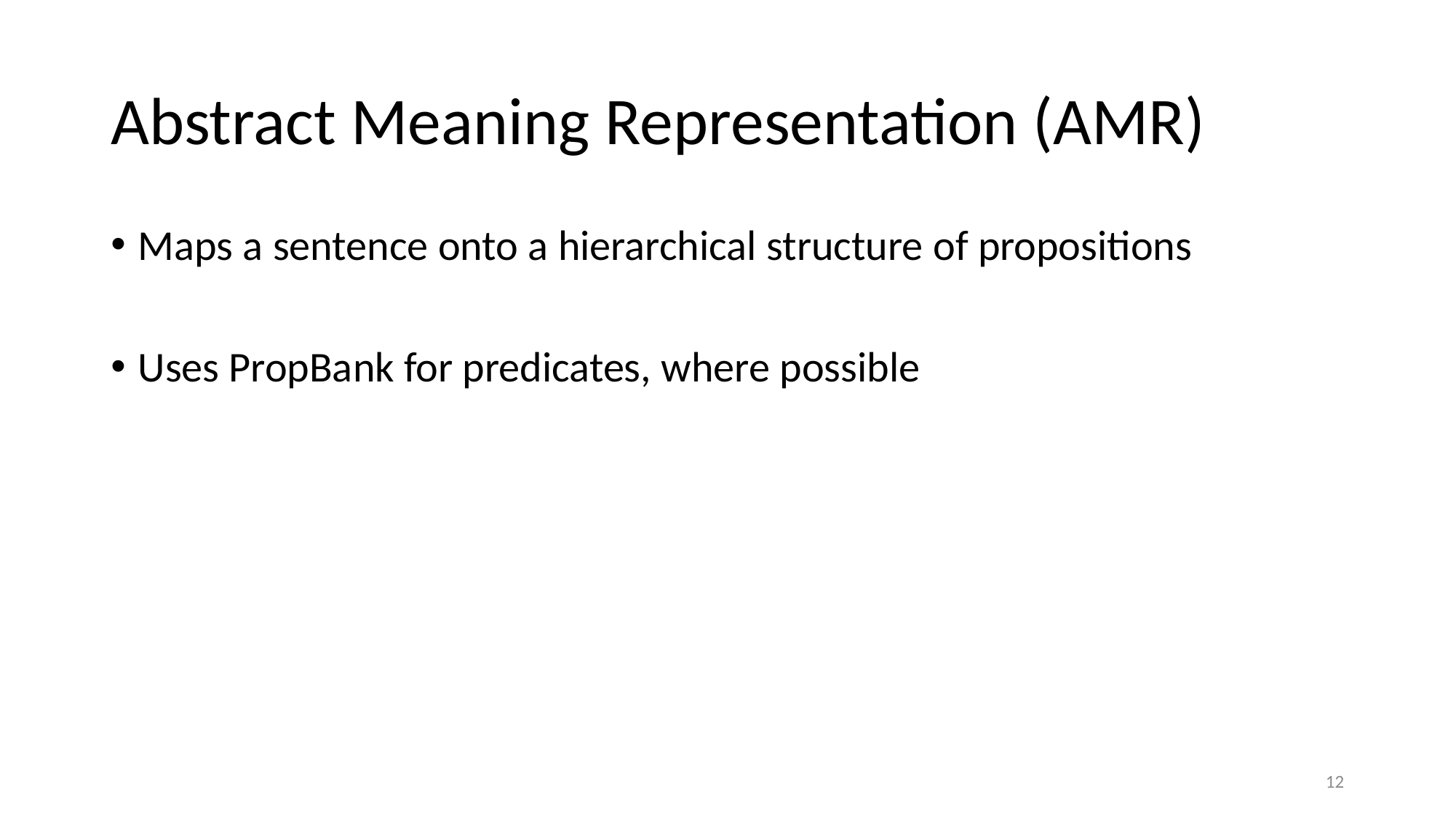

# Abstract Meaning Representation (AMR)
Maps a sentence onto a hierarchical structure of propositions

Uses PropBank for predicates, where possible
12